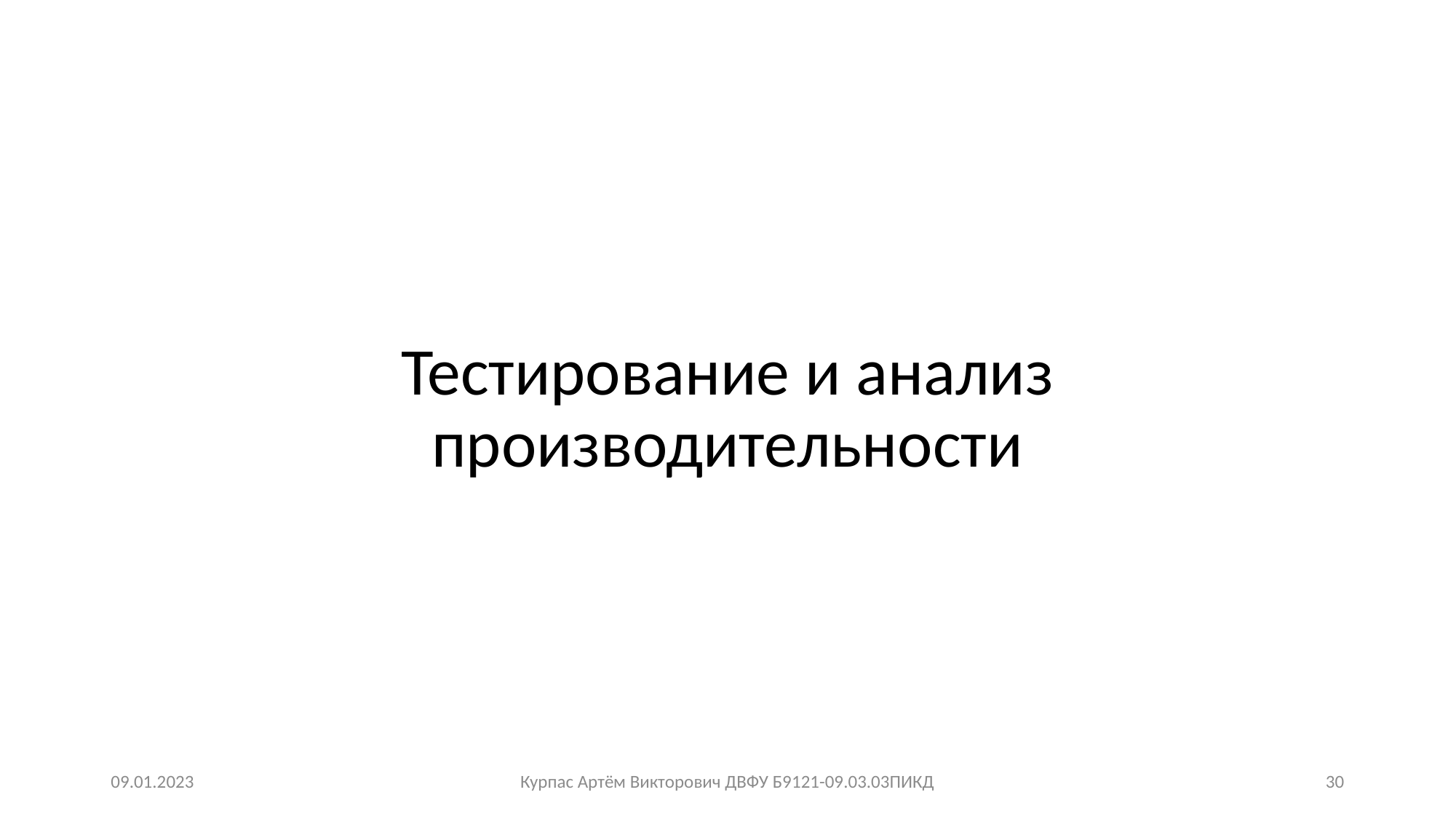

# Тестирование и анализ производительности
09.01.2023
Курпас Артём Викторович ДВФУ Б9121-09.03.03ПИКД
30